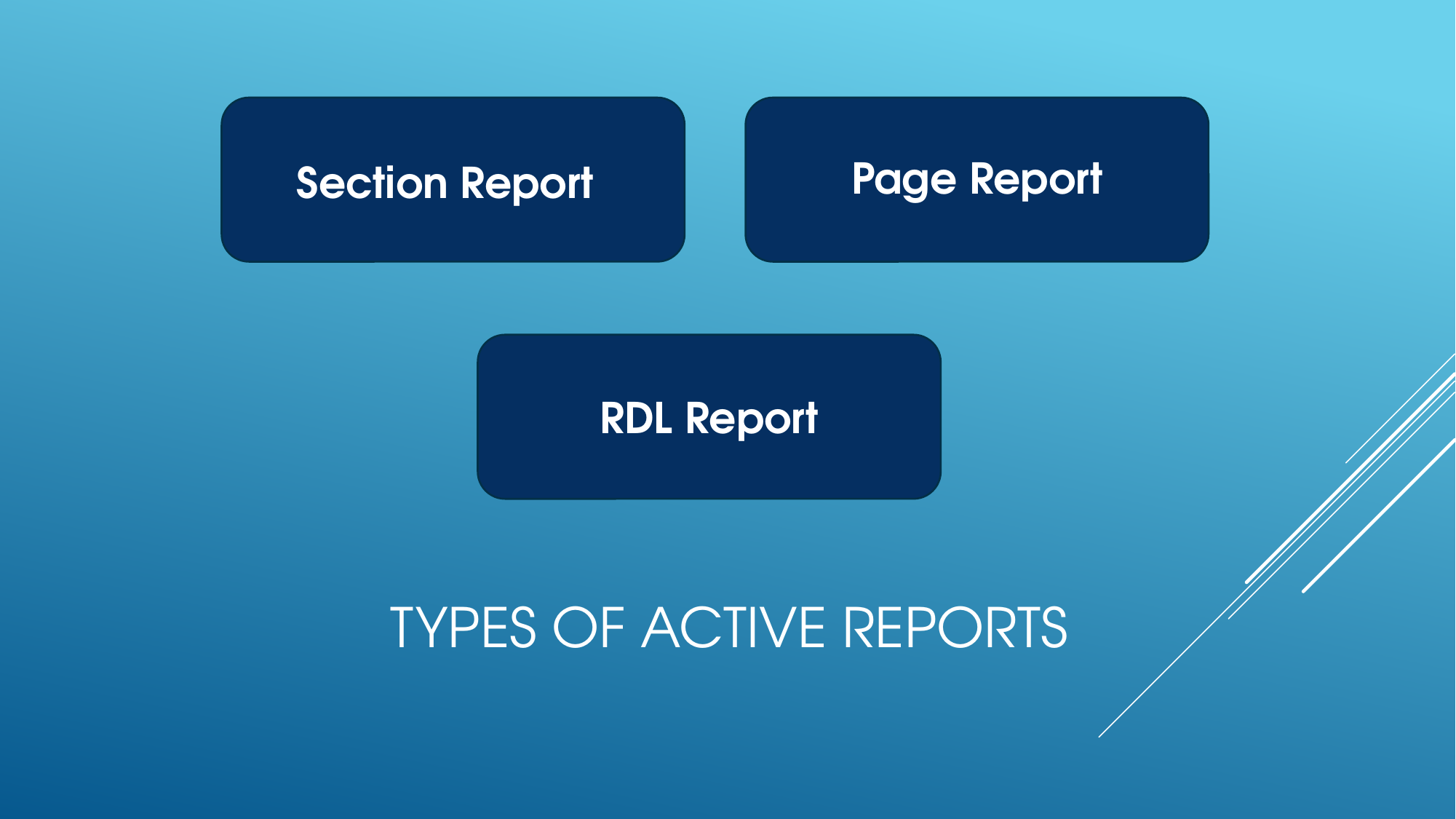

Page Report
Section Report

RDL Report
# Types of active Reports